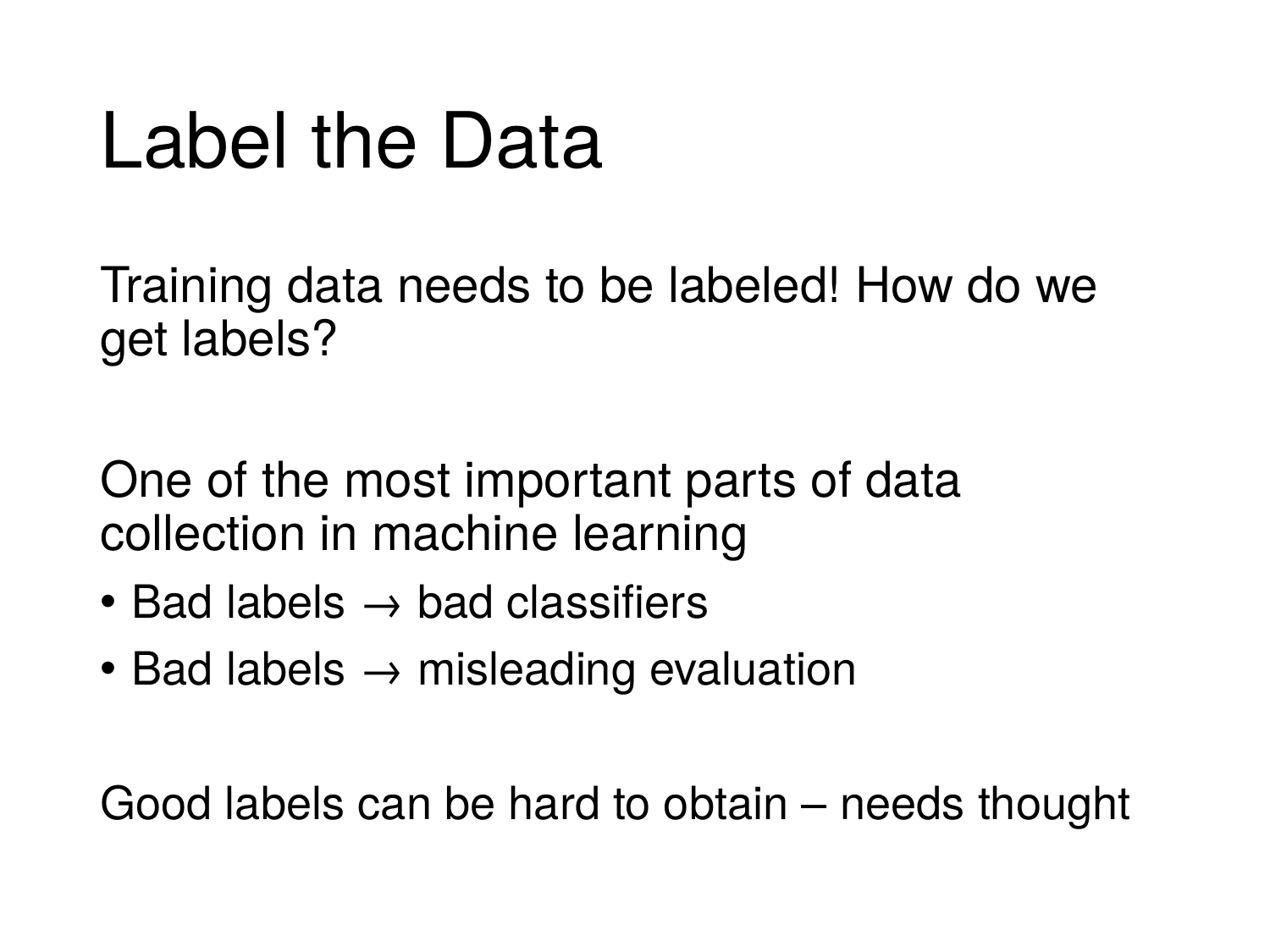

# Label the Data
Training data needs to be labeled! How do we get labels?

One of the most important parts of data collection in machine learning
Bad labels → bad classifiers
Bad labels → misleading evaluation

Good labels can be hard to obtain – needs thought